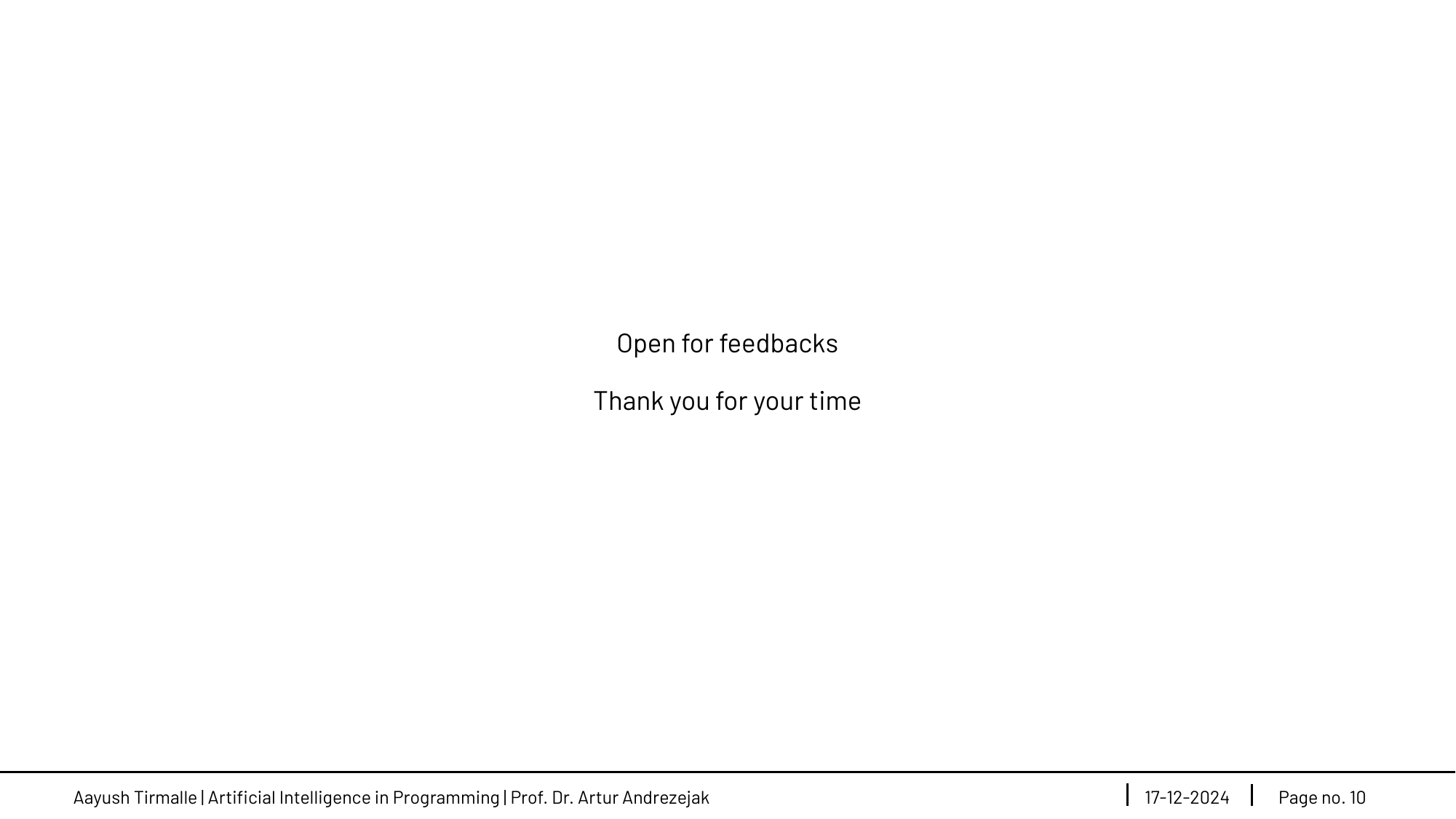

# Open for feedbacks Thank you for your time
Aayush Tirmalle | Artificial Intelligence in Programming | Prof. Dr. Artur Andrezejak
17-12-2024
Page no. 10